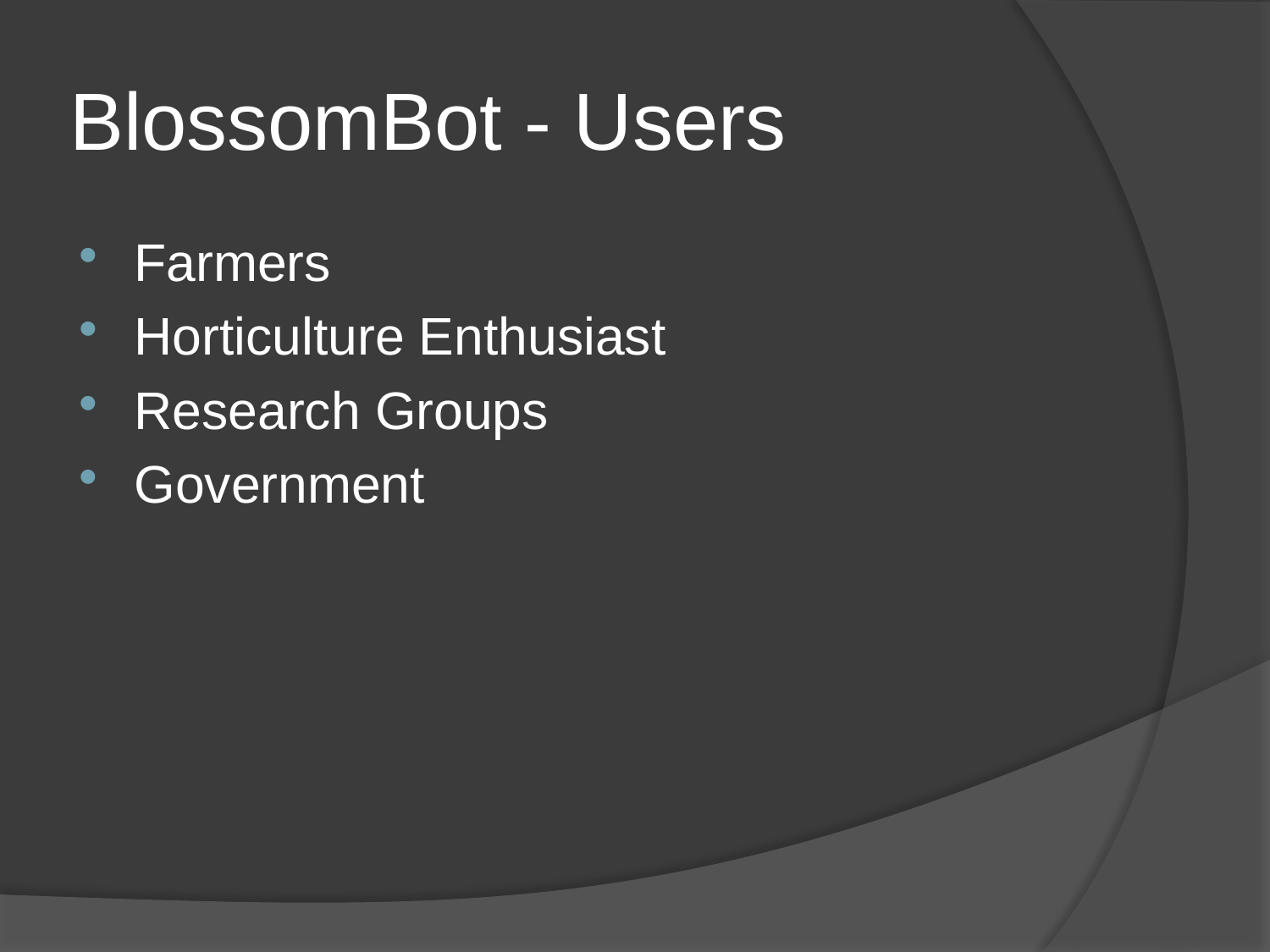

# BlossomBot - Users
Farmers
Horticulture Enthusiast
Research Groups
Government